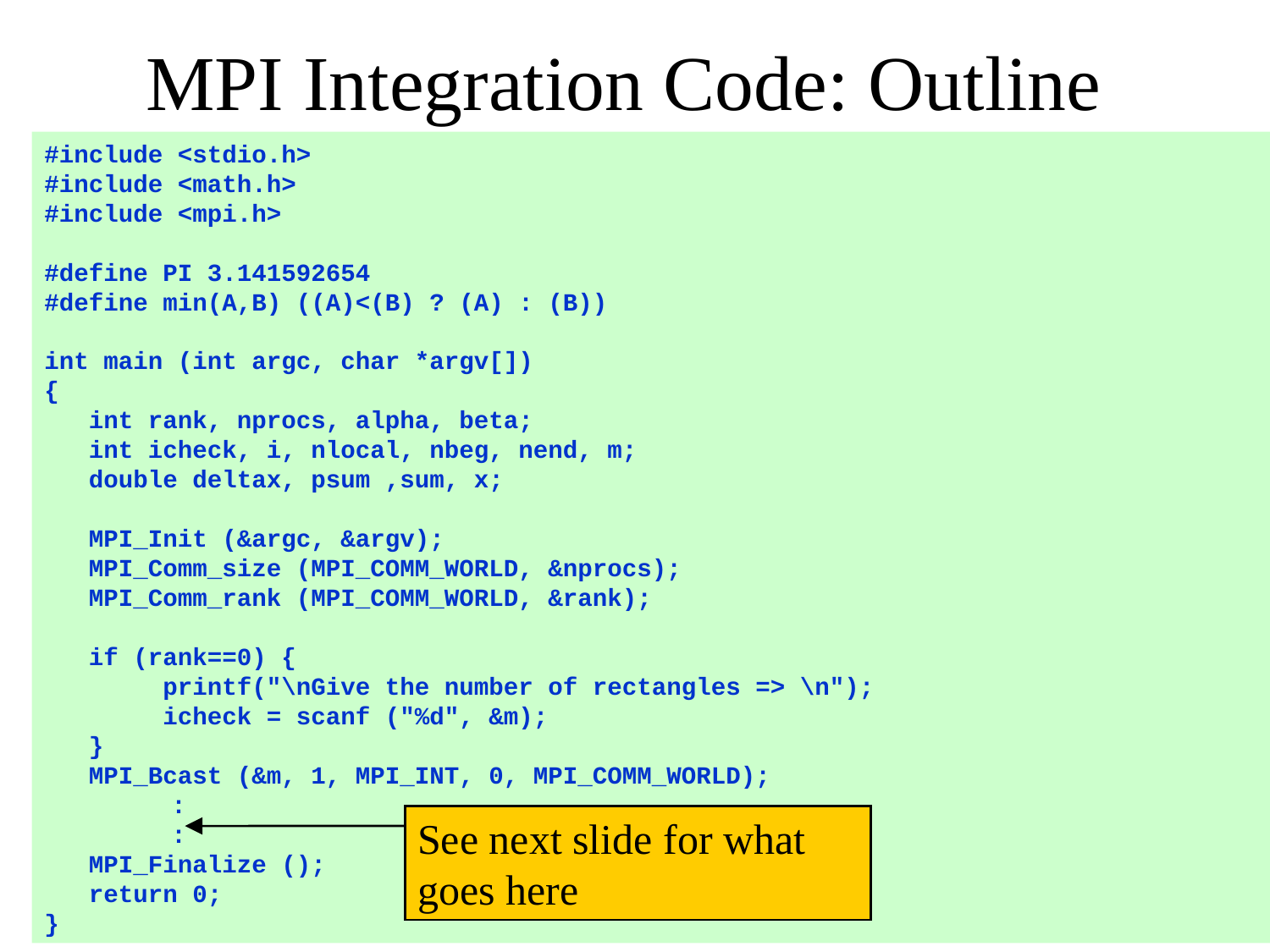

# MPI Integration Code: Outline
#include <stdio.h>
#include <math.h>
#include <mpi.h>

#define PI 3.141592654
#define min(A,B) ((A)<(B) ? (A) : (B))

int main (int argc, char *argv[])
{
   int rank, nprocs, alpha, beta;
   int icheck, i, nlocal, nbeg, nend, m;
   double deltax, psum ,sum, x;

   MPI_Init (&argc, &argv);
   MPI_Comm_size (MPI_COMM_WORLD, &nprocs);
   MPI_Comm_rank (MPI_COMM_WORLD, &rank);

   if (rank==0) {
        printf("\nGive the number of rectangles => \n");
        icheck = scanf ("%d", &m);
   }
   MPI_Bcast (&m, 1, MPI_INT, 0, MPI_COMM_WORLD);
	:
	:
   MPI_Finalize ();
   return 0;
}
See next slide for what goes here

116